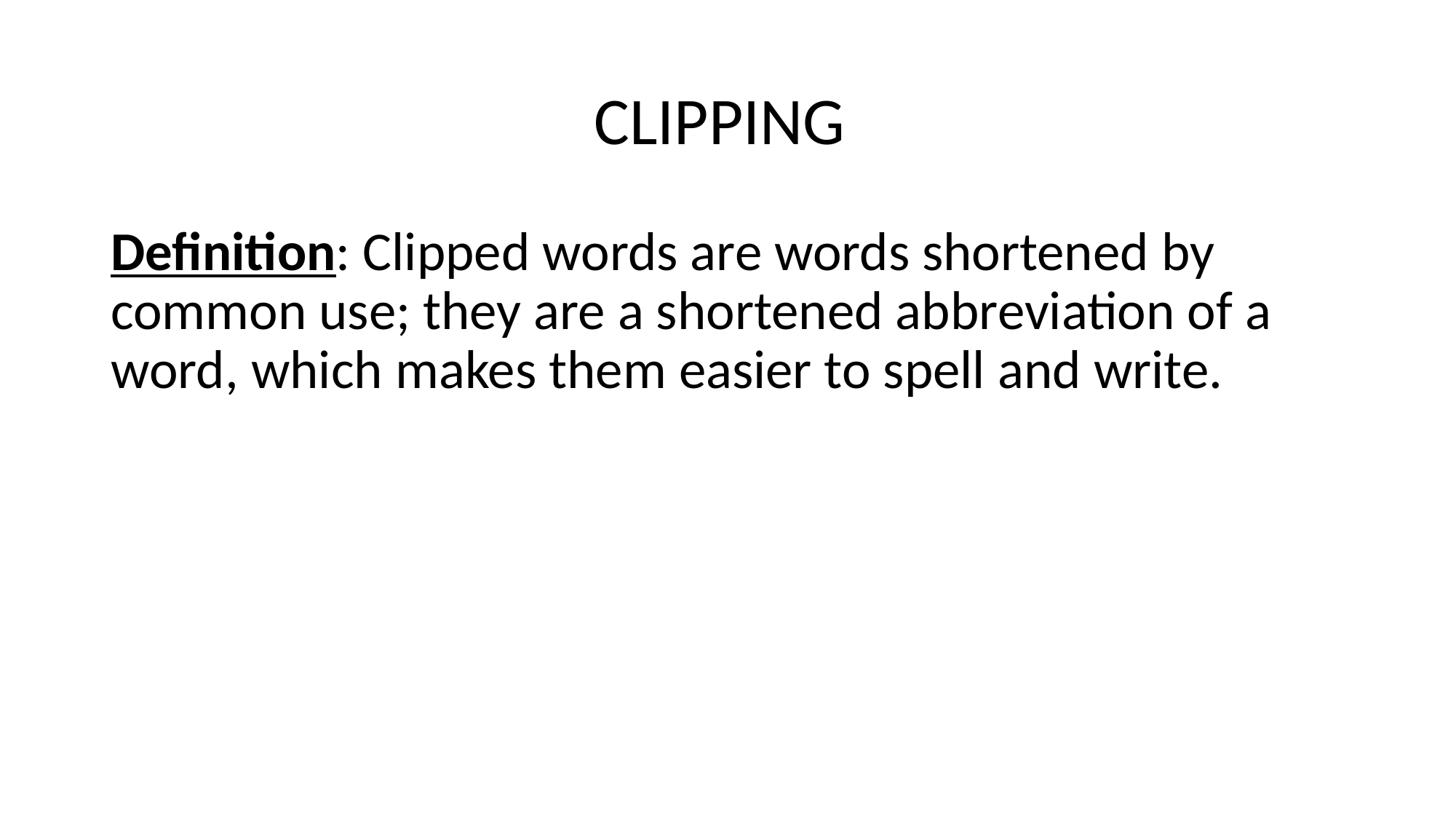

# CLIPPING
Definition: Clipped words are words shortened by common use; they are a shortened abbreviation of a word, which makes them easier to spell and write.